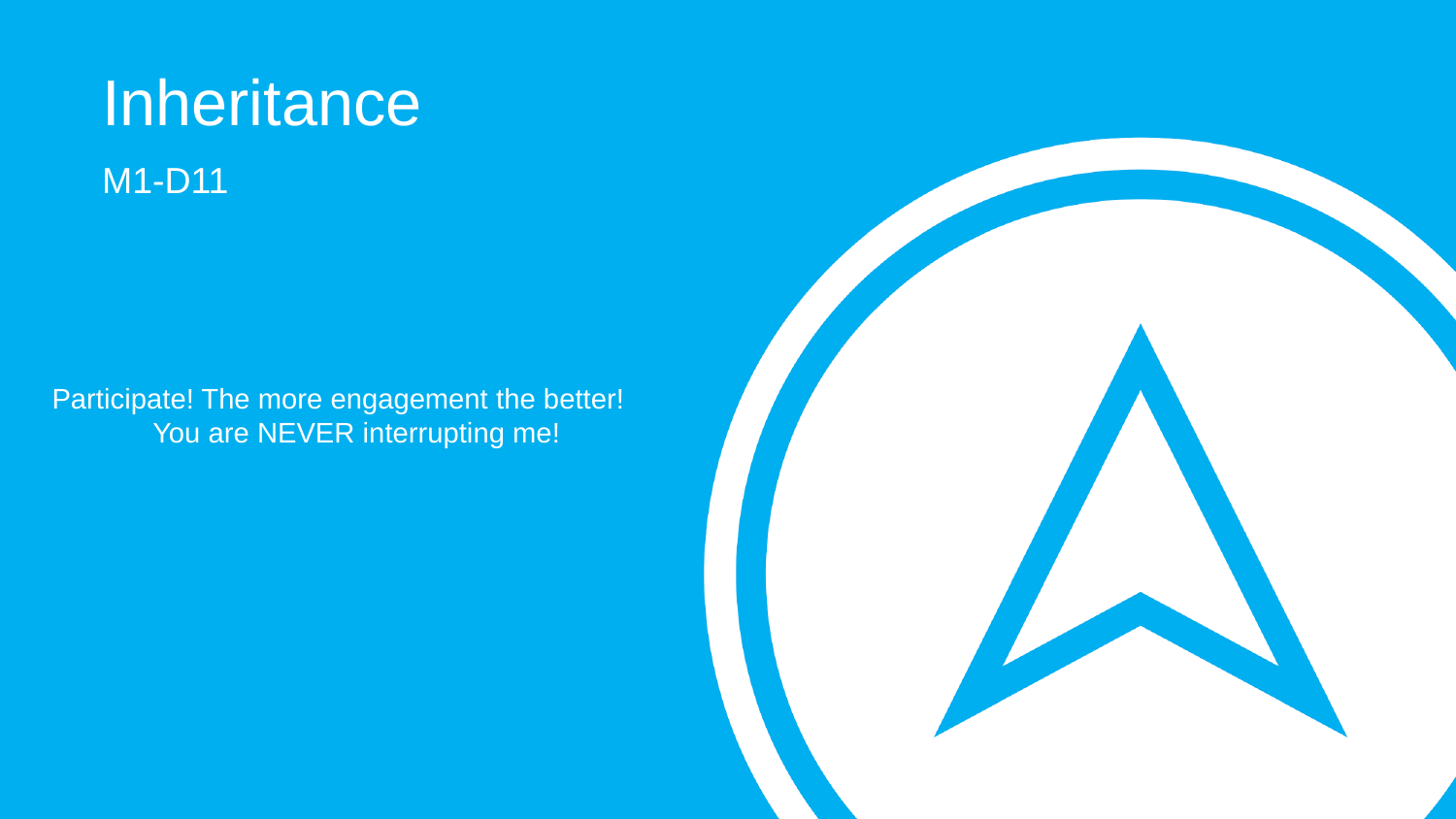

Inheritance
M1-D11

Participate! The more engagement the better! You are NEVER interrupting me!